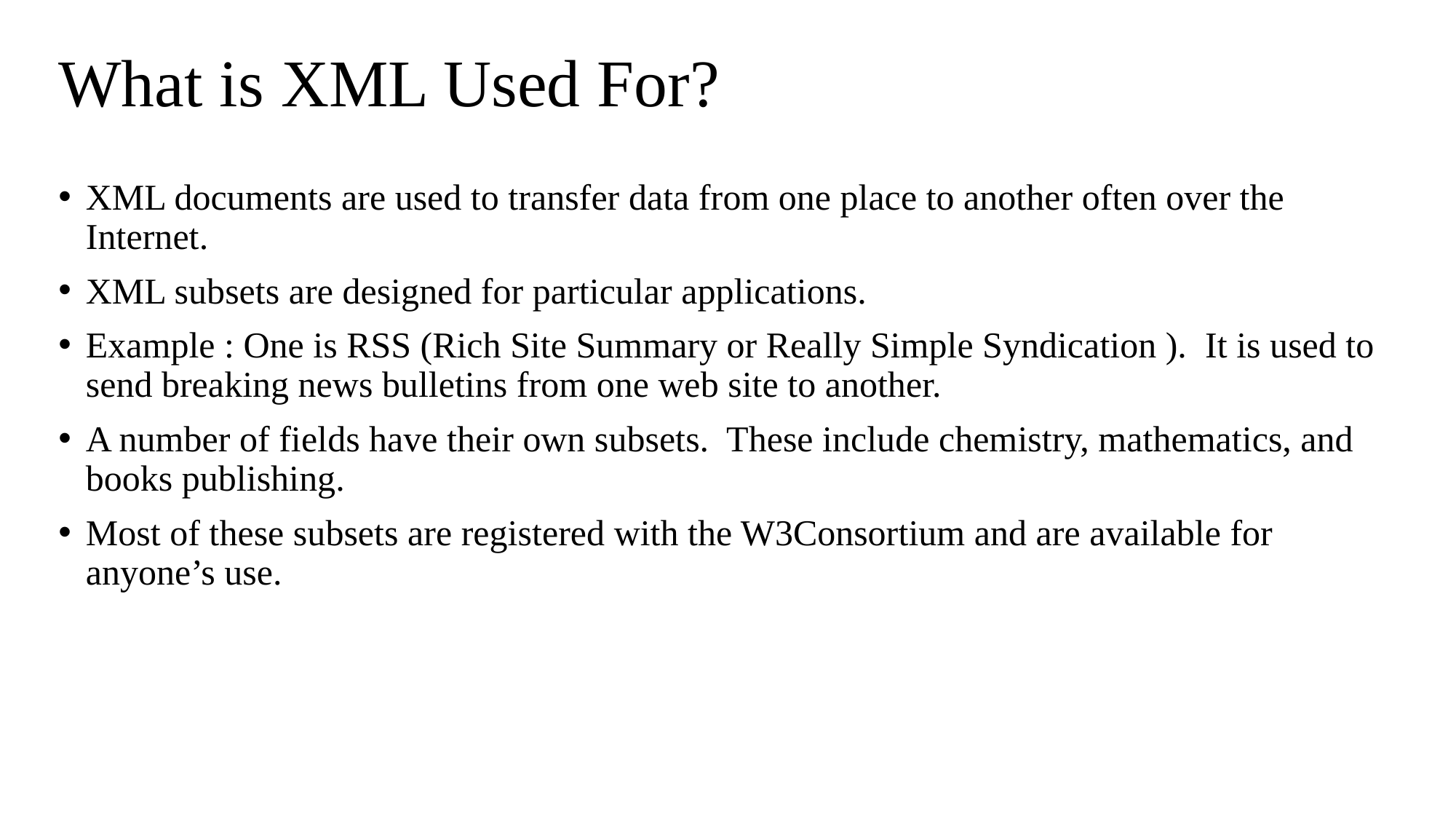

# What is XML Used For?
XML documents are used to transfer data from one place to another often over the Internet.
XML subsets are designed for particular applications.
Example : One is RSS (Rich Site Summary or Really Simple Syndication ).  It is used to send breaking news bulletins from one web site to another.
A number of fields have their own subsets.  These include chemistry, mathematics, and  books publishing.
Most of these subsets are registered with the W3Consortium and are available for anyone’s use.